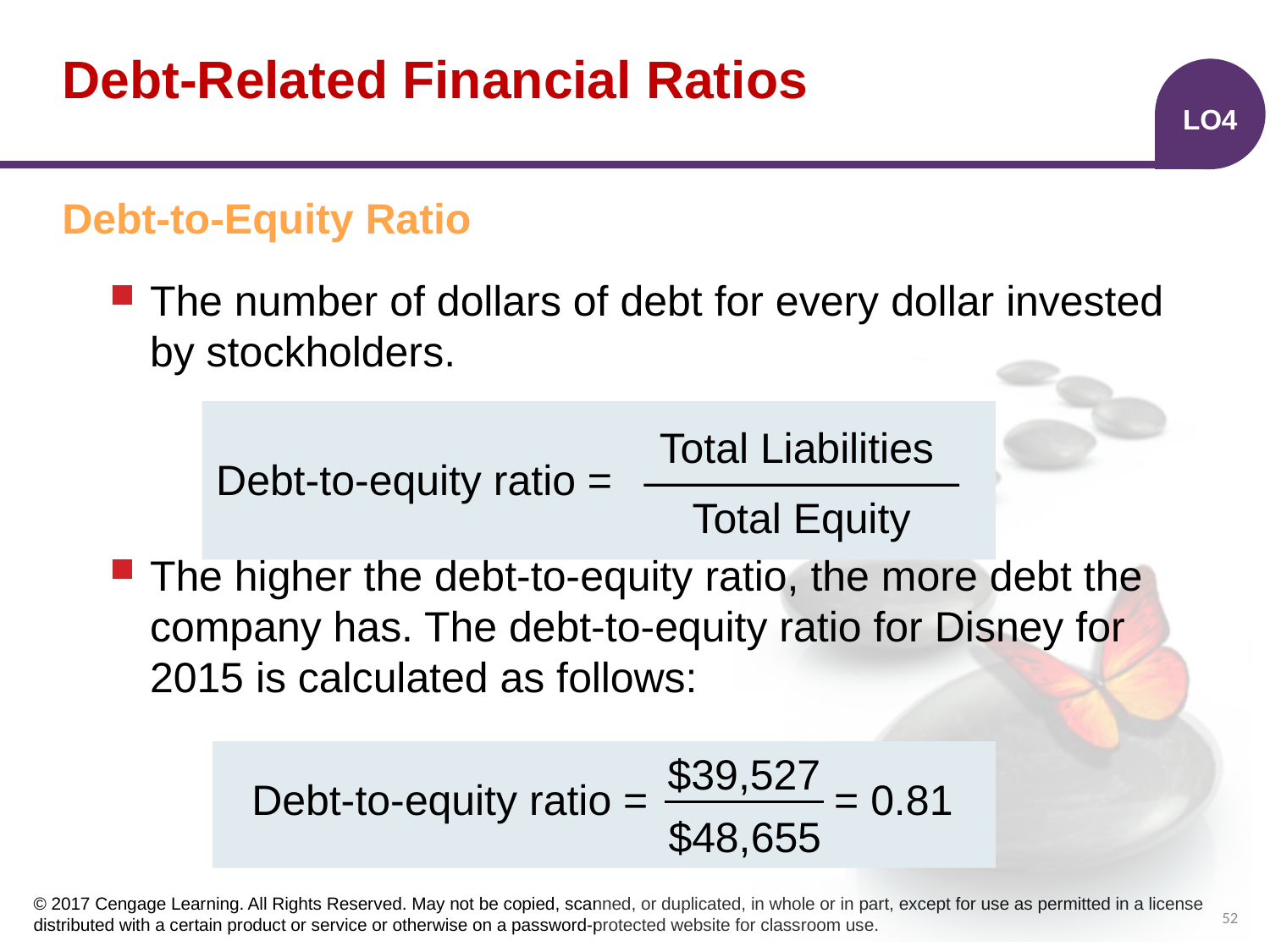

# Debt-Related Financial Ratios
LO4
Debt-to-Equity Ratio
The number of dollars of debt for every dollar invested by stockholders.

The higher the debt-to-equity ratio, the more debt the company has. The debt-to-equity ratio for Disney for 2015 is calculated as follows:

Total Liabilities
Debt-to-equity ratio =

Total Equity

$39,527
Debt-to-equity ratio =
= 0.81
$48,655

52